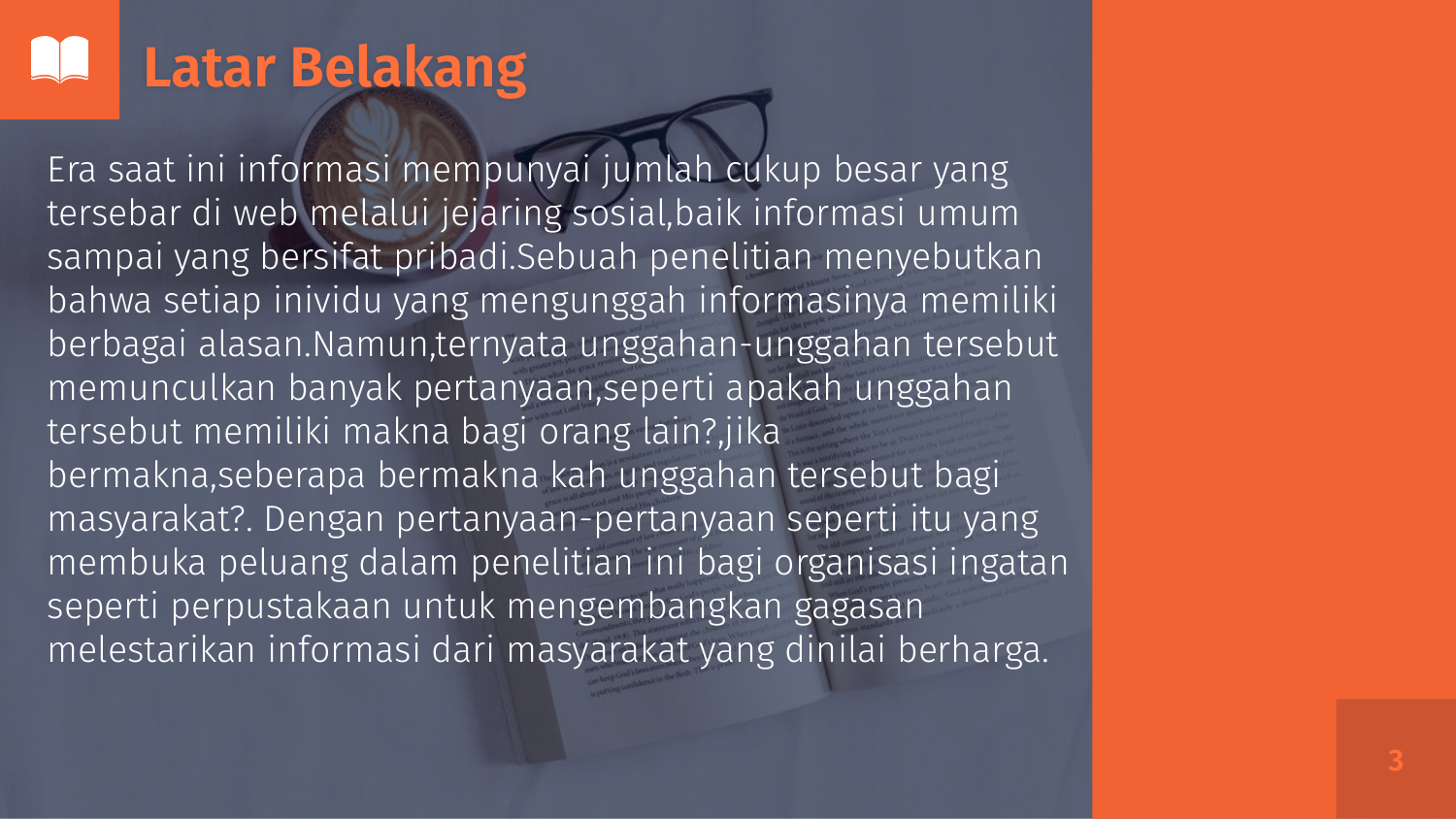

# Latar Belakang
Era saat ini informasi mempunyai jumlah cukup besar yang tersebar di web melalui jejaring sosial,baik informasi umum sampai yang bersifat pribadi.Sebuah penelitian menyebutkan bahwa setiap inividu yang mengunggah informasinya memiliki berbagai alasan.Namun,ternyata unggahan-unggahan tersebut memunculkan banyak pertanyaan,seperti apakah unggahan tersebut memiliki makna bagi orang lain?,jika bermakna,seberapa bermakna kah unggahan tersebut bagi masyarakat?. Dengan pertanyaan-pertanyaan seperti itu yang membuka peluang dalam penelitian ini bagi organisasi ingatan seperti perpustakaan untuk mengembangkan gagasan melestarikan informasi dari masyarakat yang dinilai berharga.

3